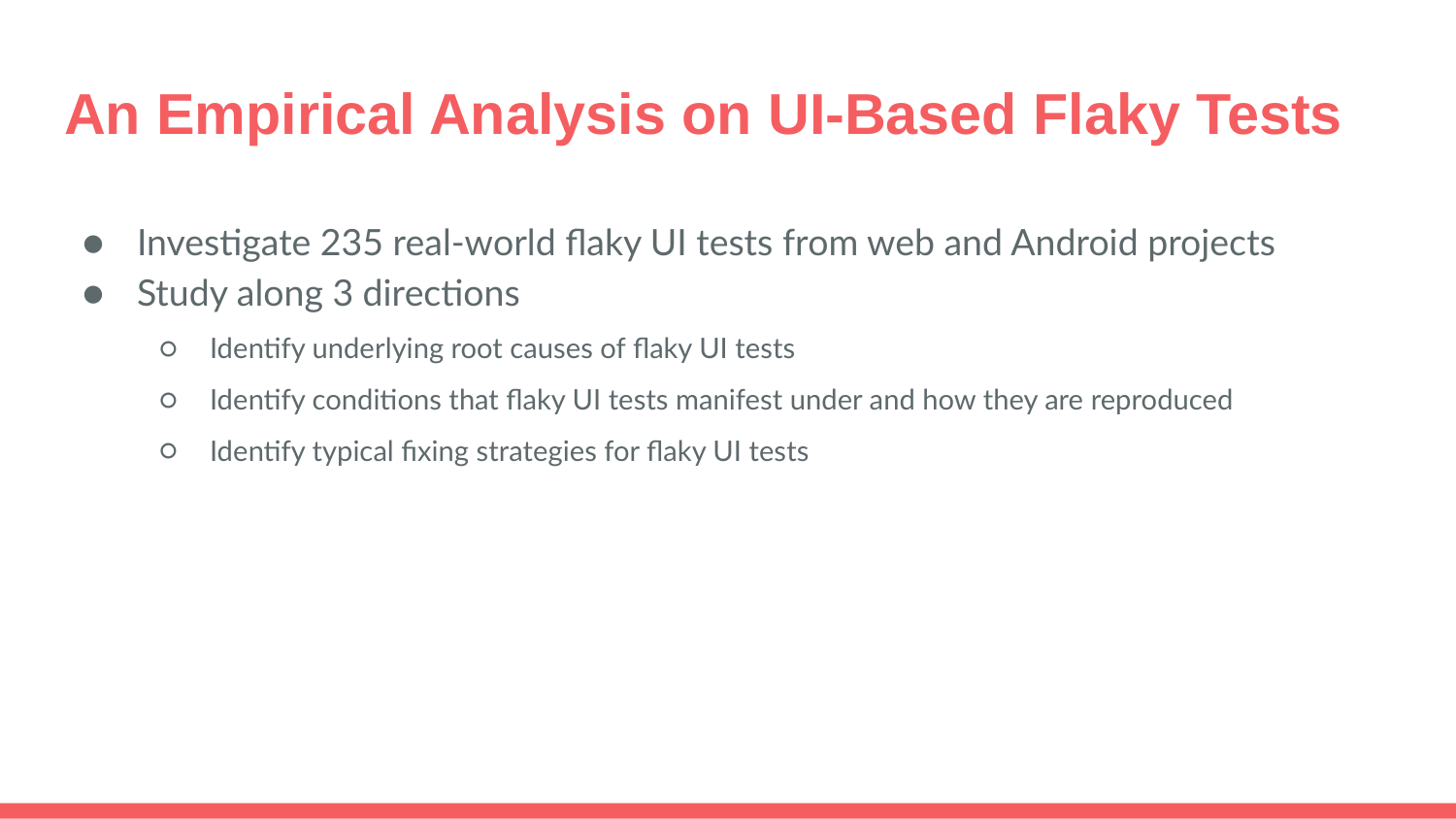

# An Empirical Analysis on UI-Based Flaky Tests
Investigate 235 real-world flaky UI tests from web and Android projects
Study along 3 directions
Identify underlying root causes of flaky UI tests
Identify conditions that flaky UI tests manifest under and how they are reproduced
Identify typical fixing strategies for flaky UI tests